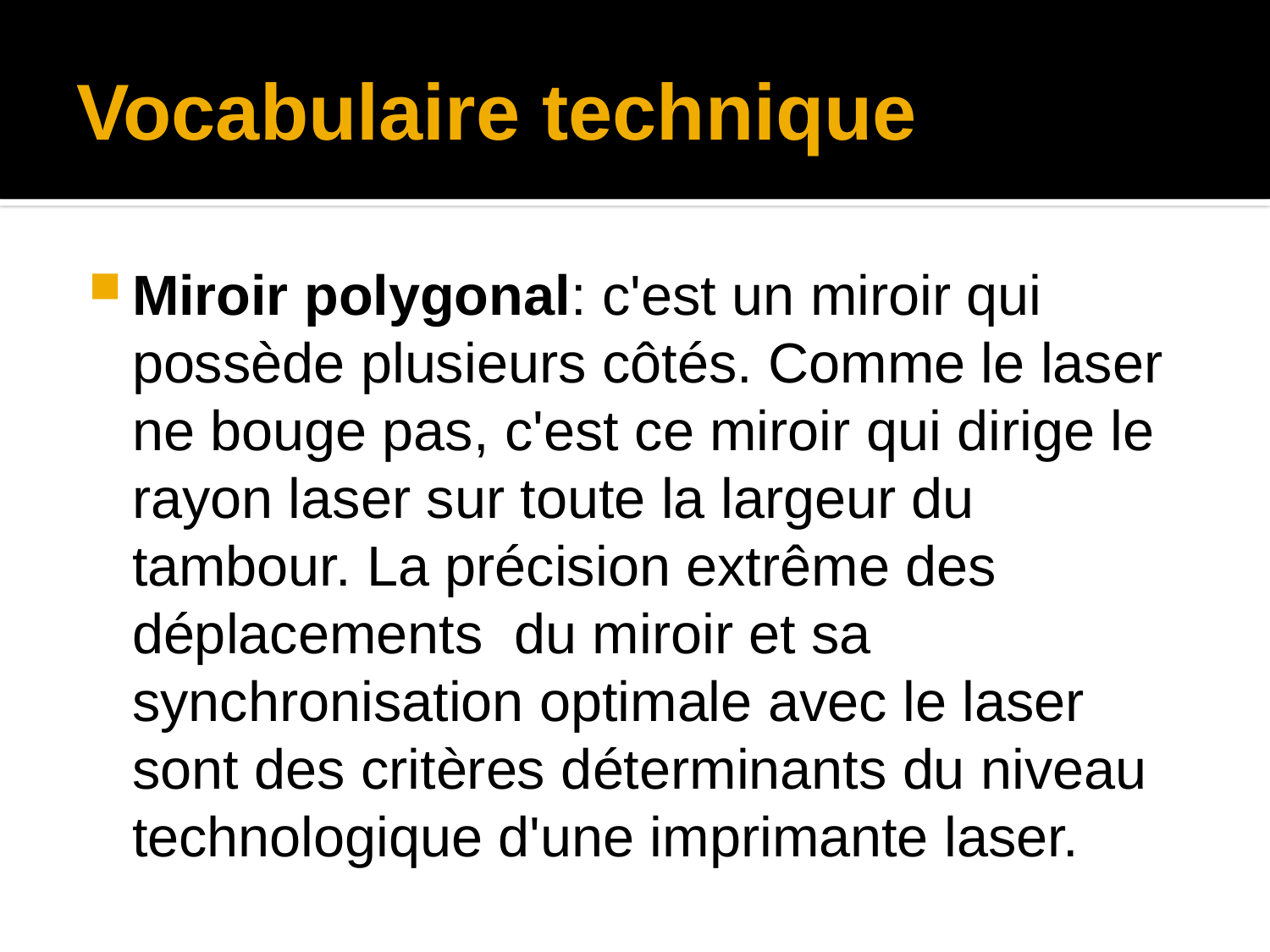

# Vocabulaire technique
Miroir polygonal: c'est un miroir qui possède plusieurs côtés. Comme le laser ne bouge pas, c'est ce miroir qui dirige le rayon laser sur toute la largeur du tambour. La précision extrême des déplacements  du miroir et sa synchronisation optimale avec le laser sont des critères déterminants du niveau technologique d'une imprimante laser.